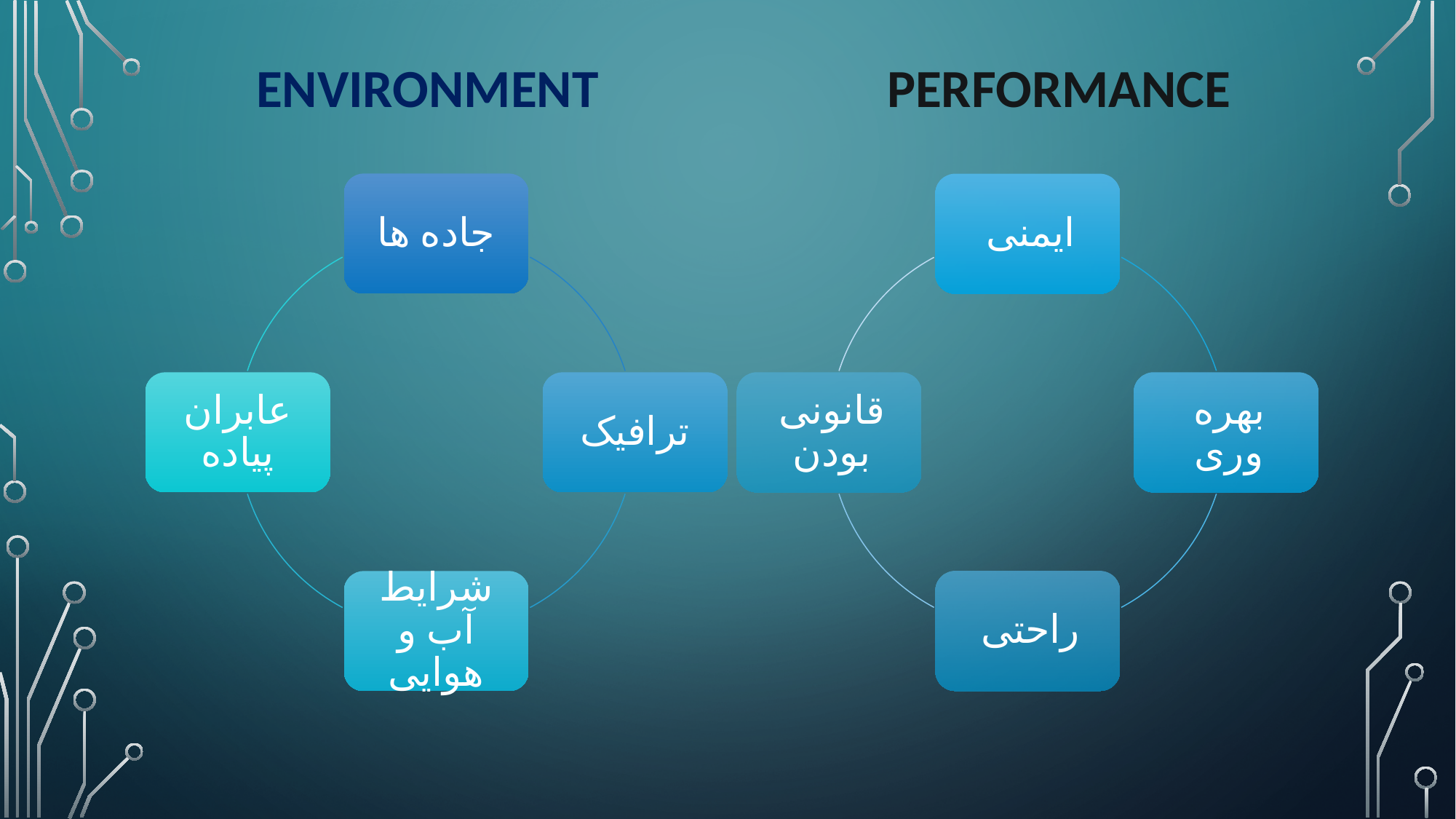

# Environment                        Performance
ایمنی
بهره وری
راحتی
قانونی بودن
جاده ها

عابران پیاده
ترافیک
شرایط آب و هوایی